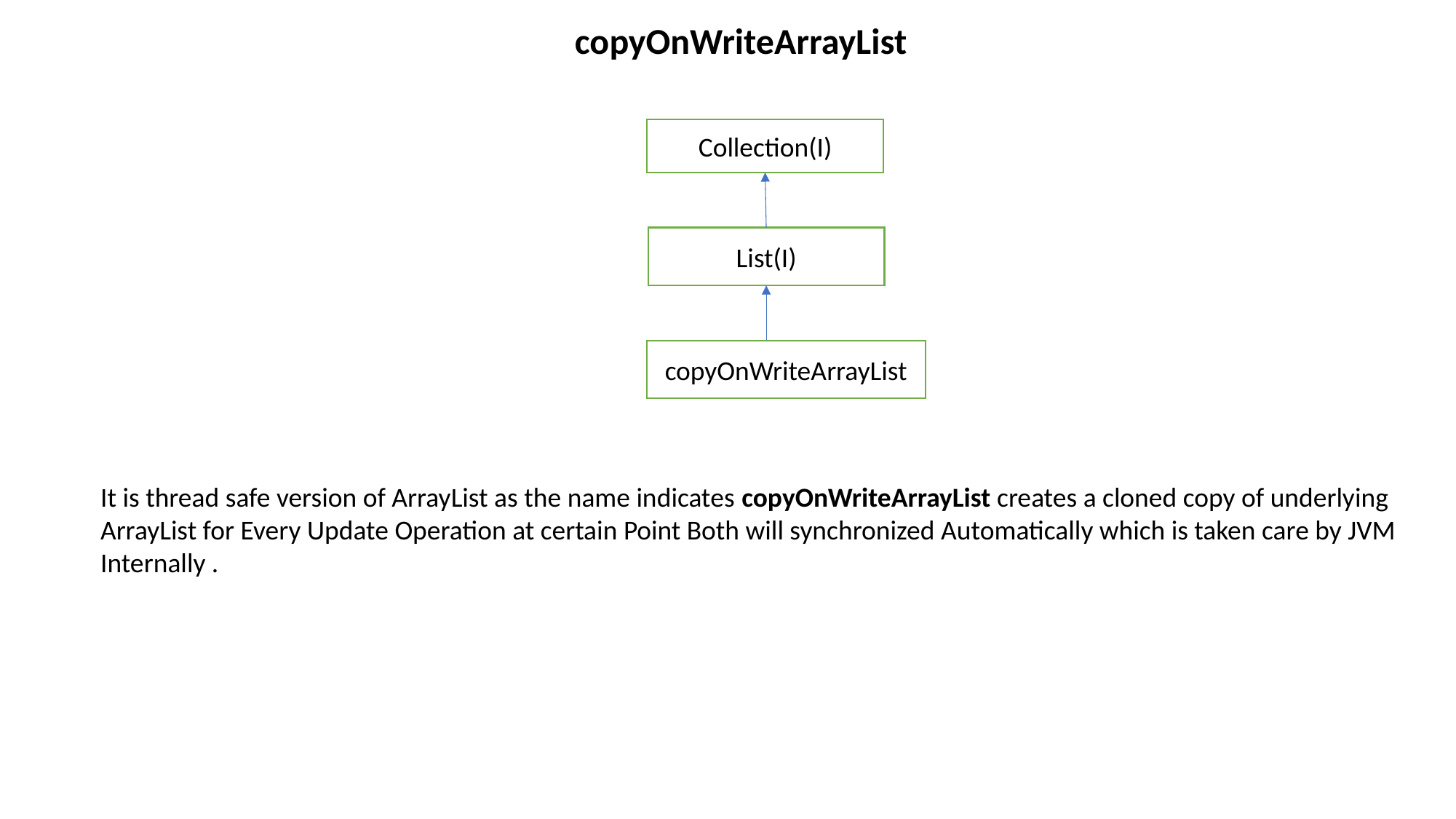

copyOnWriteArrayList

Collection(I)
List(I)
copyOnWriteArrayList
It is thread safe version of ArrayList as the name indicates copyOnWriteArrayList creates a cloned copy of underlying
ArrayList for Every Update Operation at certain Point Both will synchronized Automatically which is taken care by JVM
Internally .